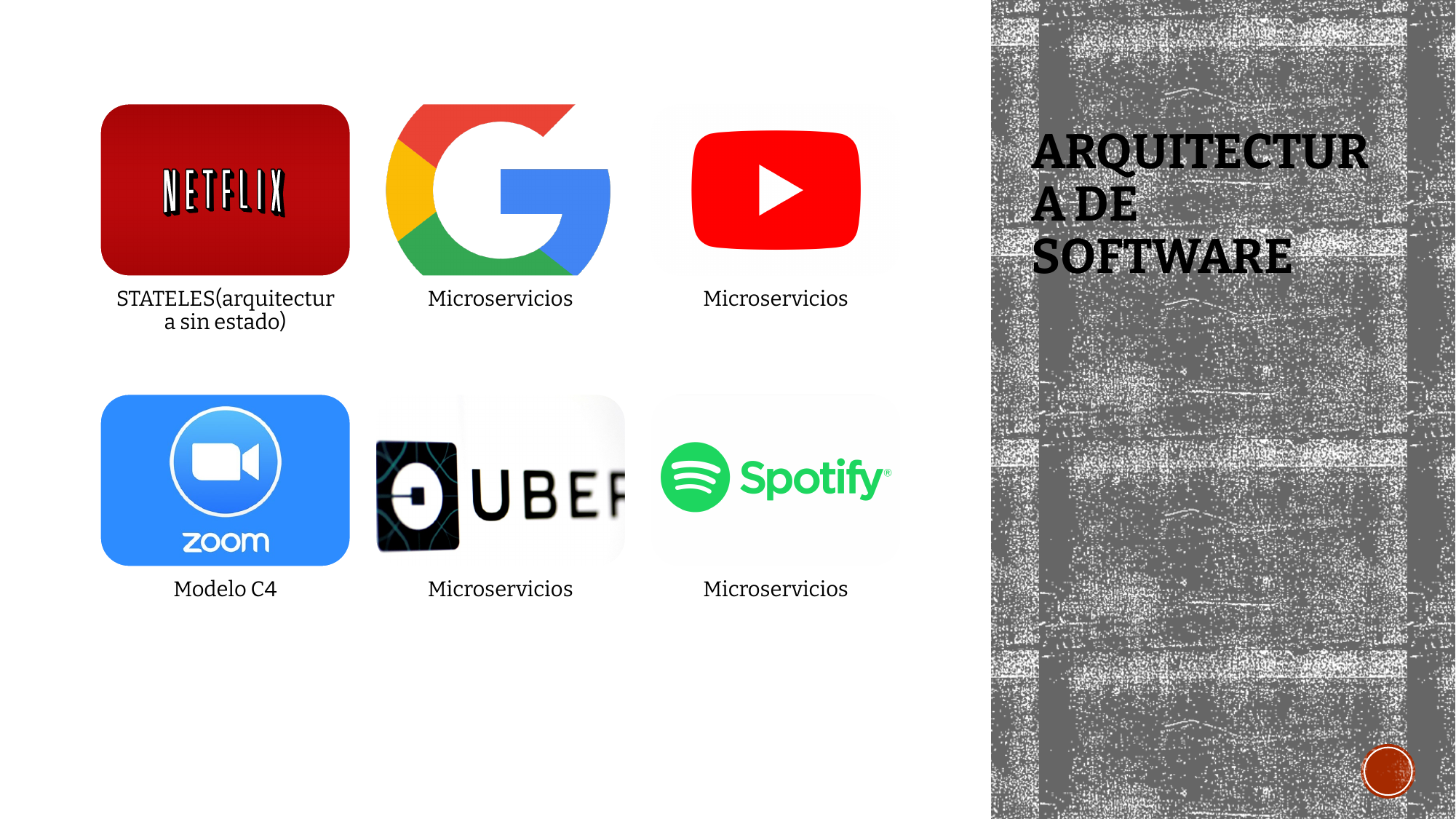

STATELES(arquitectura sin estado)
Microservicios
Microservicios
Modelo C4
Microservicios
Microservicios
# arquitectura de software